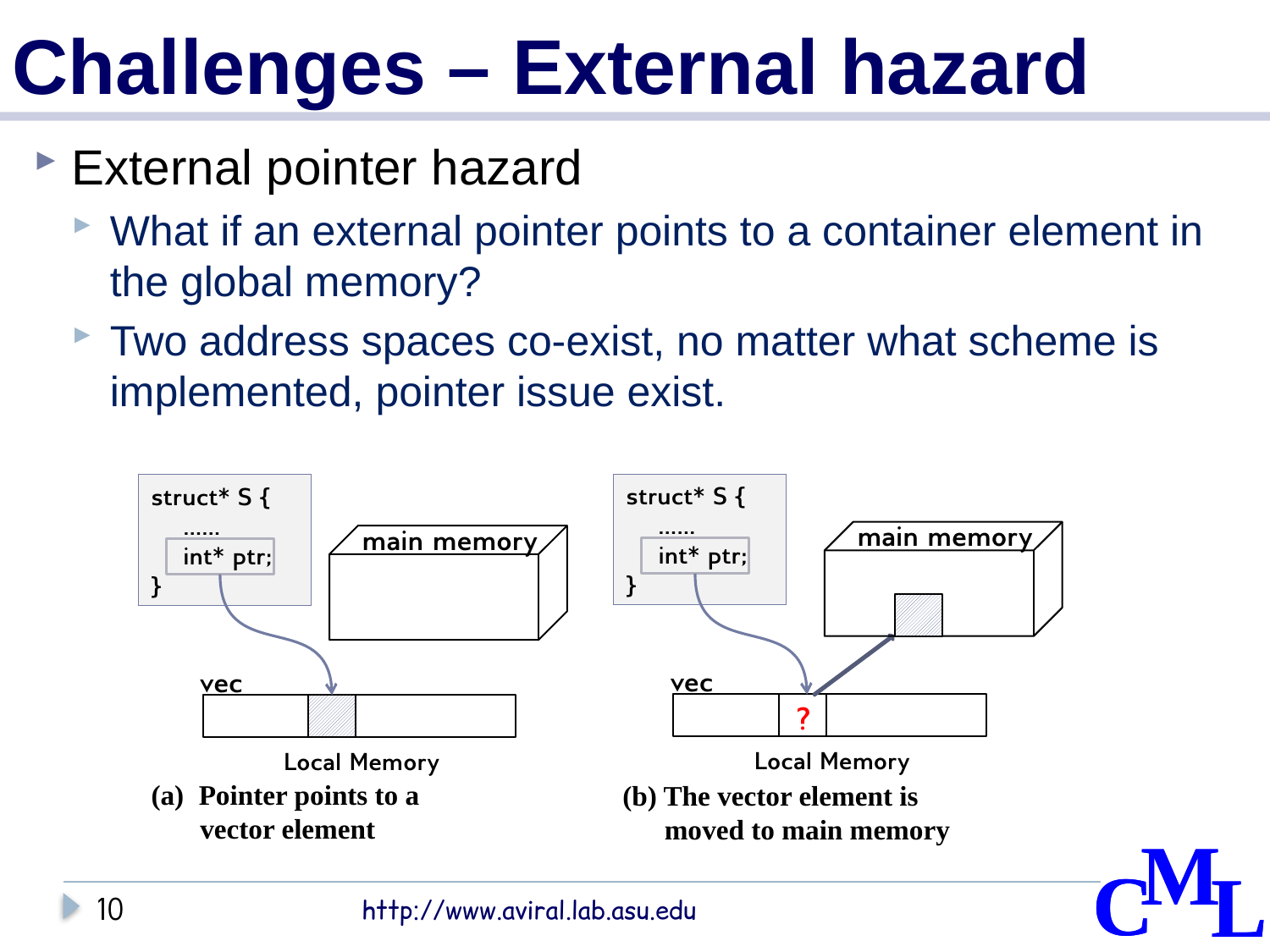

# Challenges – External hazard
External pointer hazard
What if an external pointer points to a container element in the global memory?
Two address spaces co-exist, no matter what scheme is implemented, pointer issue exist.
struct* S {
    ……
    int* ptr;
}

main memory

vec

?

Local Memory
(b) The vector element is
      moved to main memory
struct* S {
    ……
    int* ptr;
}
main memory

vec

Local Memory
Pointer points to a
       vector element
10